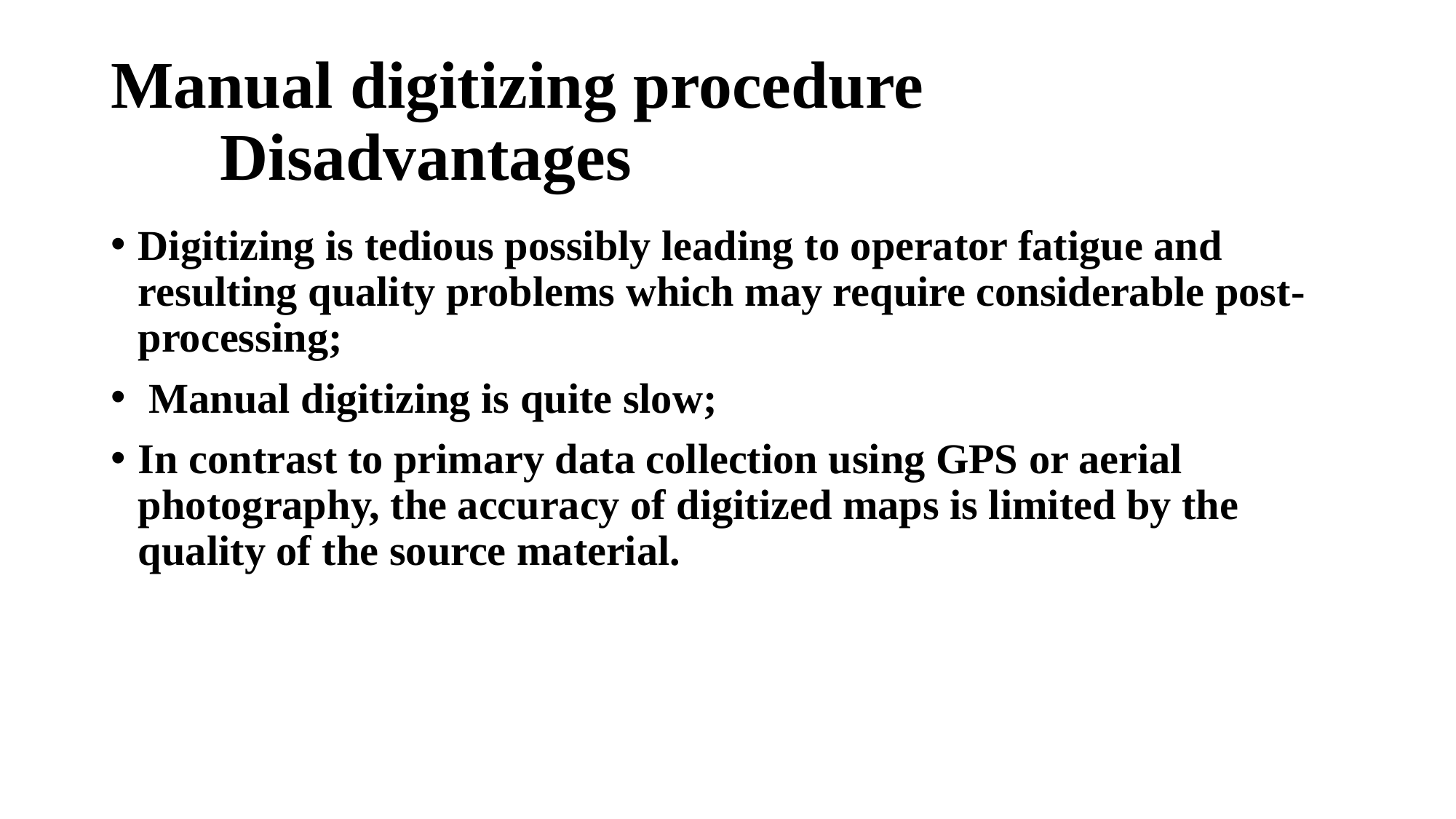

# Manual digitizing procedure Disadvantages
Digitizing is tedious possibly leading to operator fatigue and resulting quality problems which may require considerable post-processing;
 Manual digitizing is quite slow;
In contrast to primary data collection using GPS or aerial photography, the accuracy of digitized maps is limited by the quality of the source material.